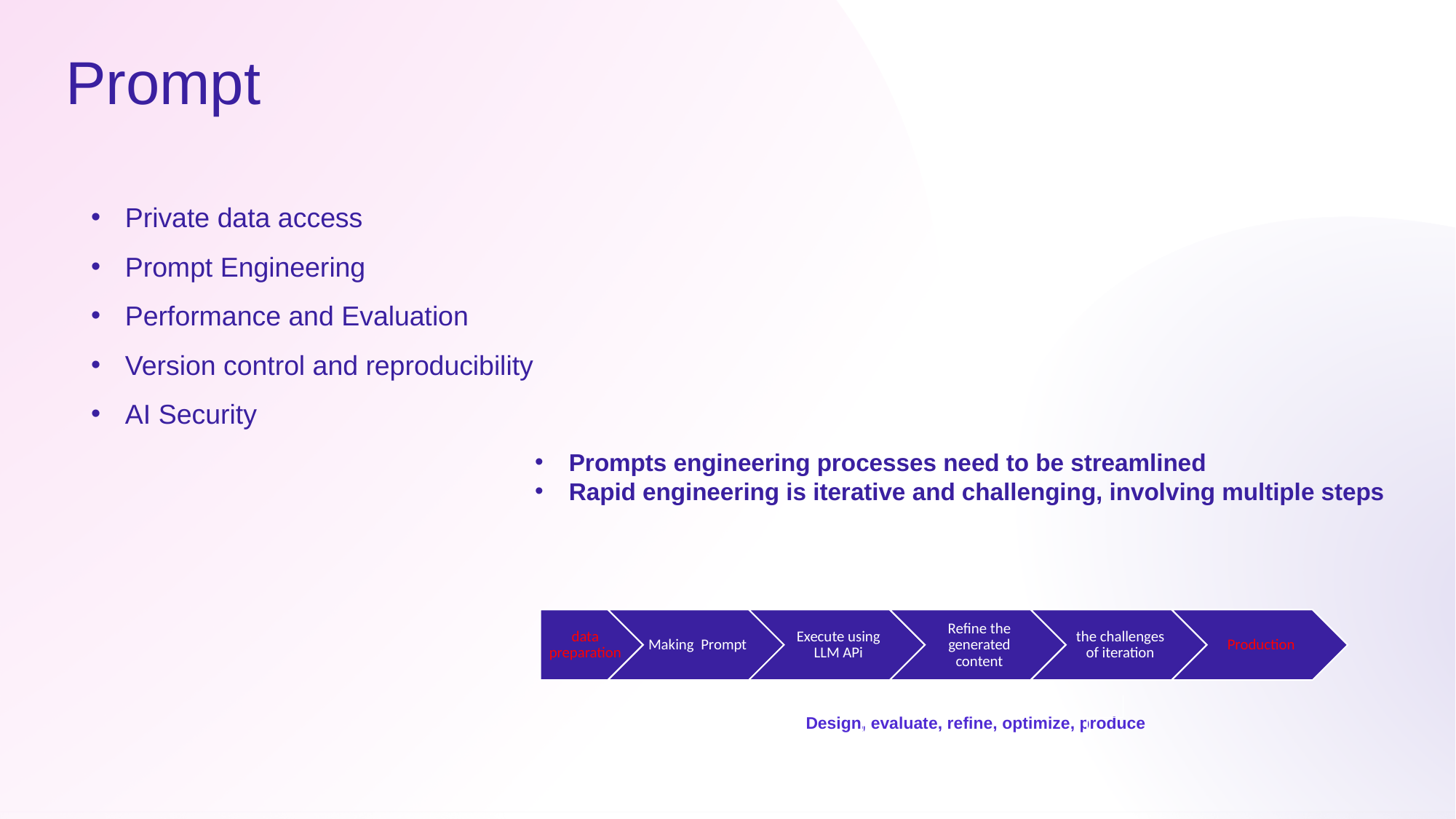

Prompt
Private data access
​Prompt Engineering
​Performance and Evaluation​
Version control and reproducibility​
AI Security
Prompts engineering processes need to be streamlined
Rapid engineering is iterative and challenging, involving multiple steps
data preparation
Making  Prompt
Execute using LLM APi
Refine the generated content
the challenges of iteration
Production
Design, evaluate, refine, optimize, produce